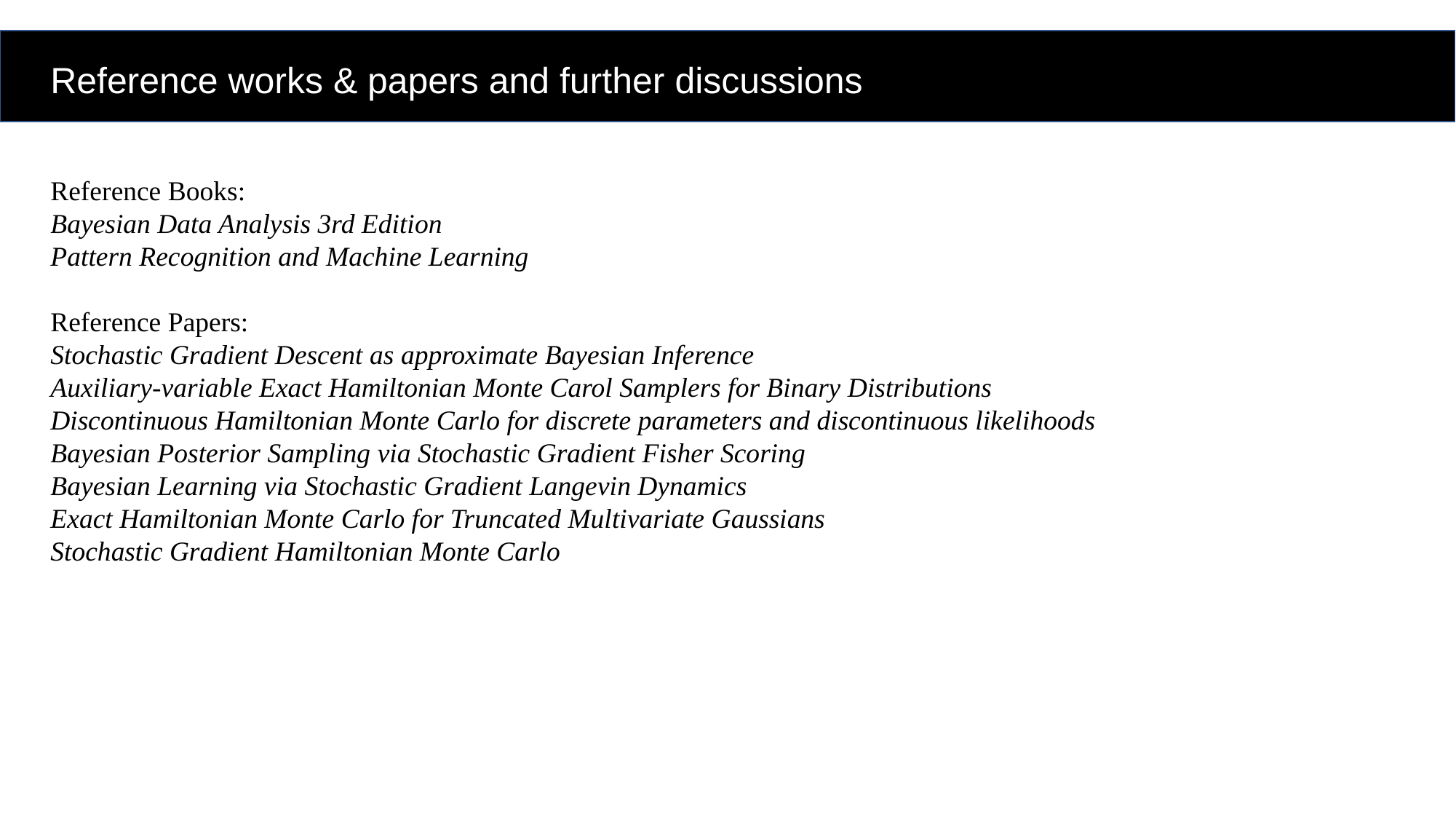

Reference works & papers and further discussions
Reference Books:
Bayesian Data Analysis 3rd Edition
Pattern Recognition and Machine Learning

Reference Papers:
Stochastic Gradient Descent as approximate Bayesian Inference
Auxiliary-variable Exact Hamiltonian Monte Carol Samplers for Binary Distributions
Discontinuous Hamiltonian Monte Carlo for discrete parameters and discontinuous likelihoods
Bayesian Posterior Sampling via Stochastic Gradient Fisher Scoring
Bayesian Learning via Stochastic Gradient Langevin Dynamics
Exact Hamiltonian Monte Carlo for Truncated Multivariate Gaussians
Stochastic Gradient Hamiltonian Monte Carlo